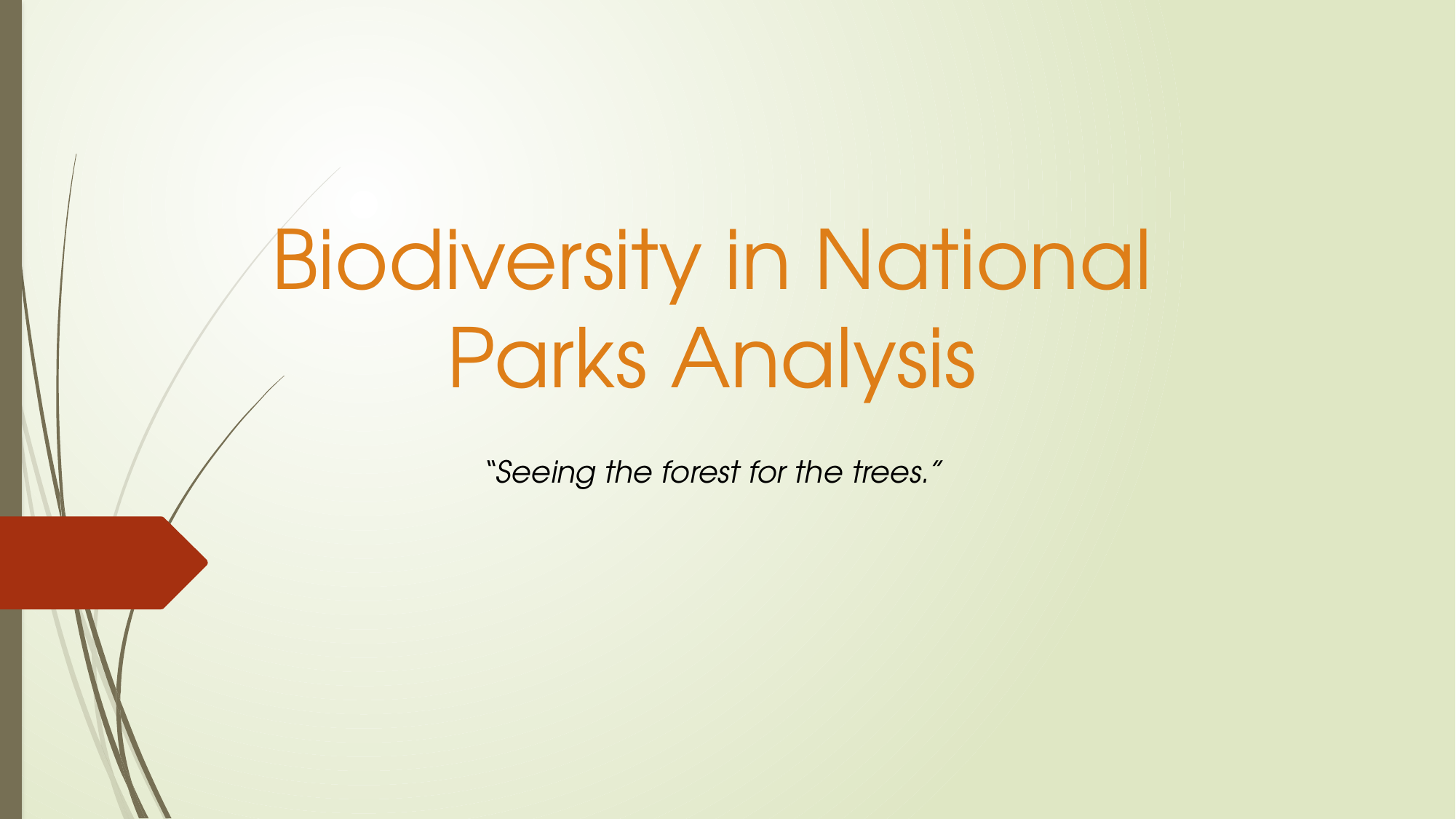

# Biodiversity in National Parks Analysis
“Seeing the forest for the trees.”